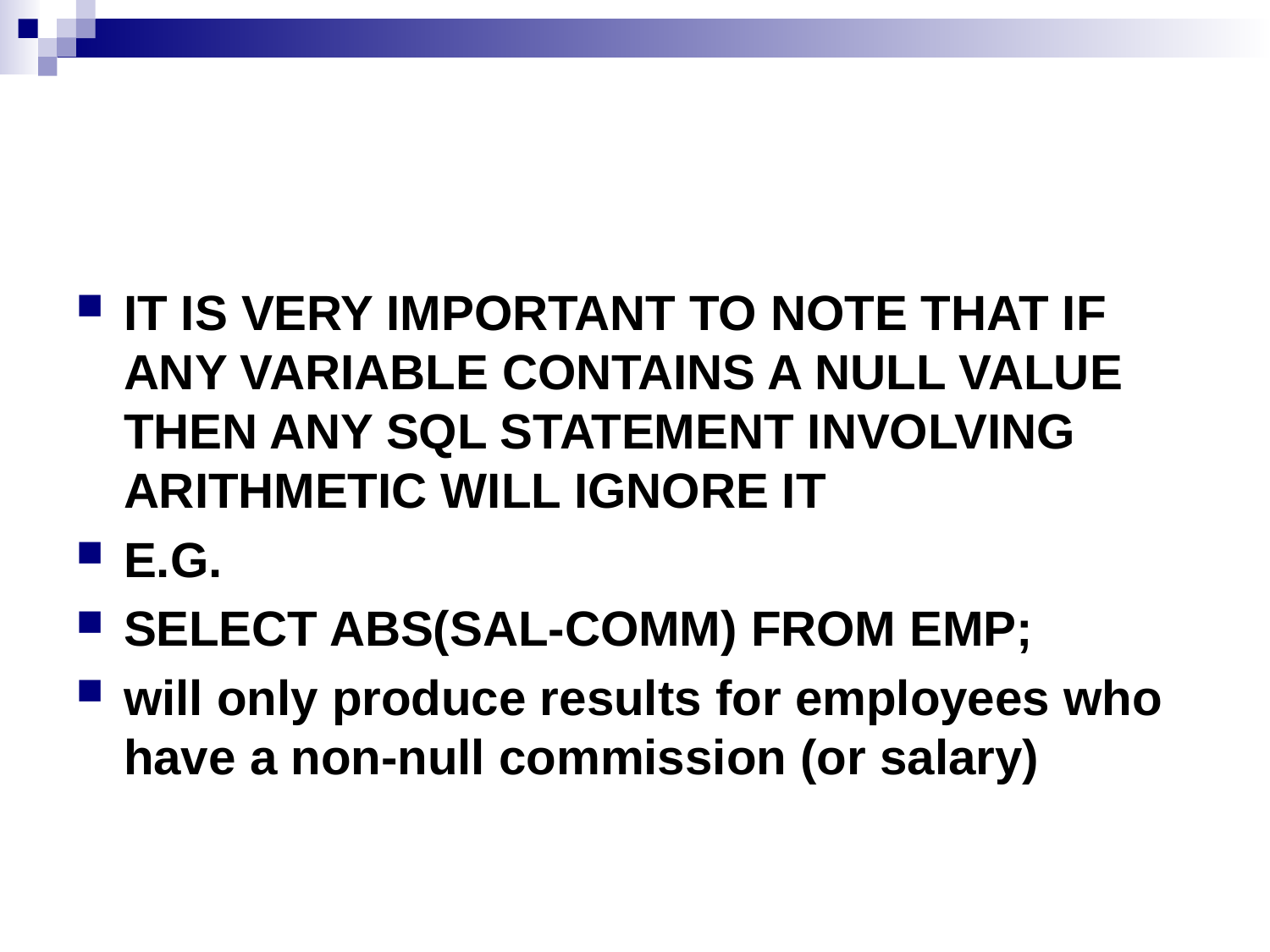

#
IT IS VERY IMPORTANT TO NOTE THAT IF ANY VARIABLE CONTAINS A NULL VALUE THEN ANY SQL STATEMENT INVOLVING ARITHMETIC WILL IGNORE IT
E.G.
SELECT ABS(SAL-COMM) FROM EMP;
will only produce results for employees who have a non-null commission (or salary)